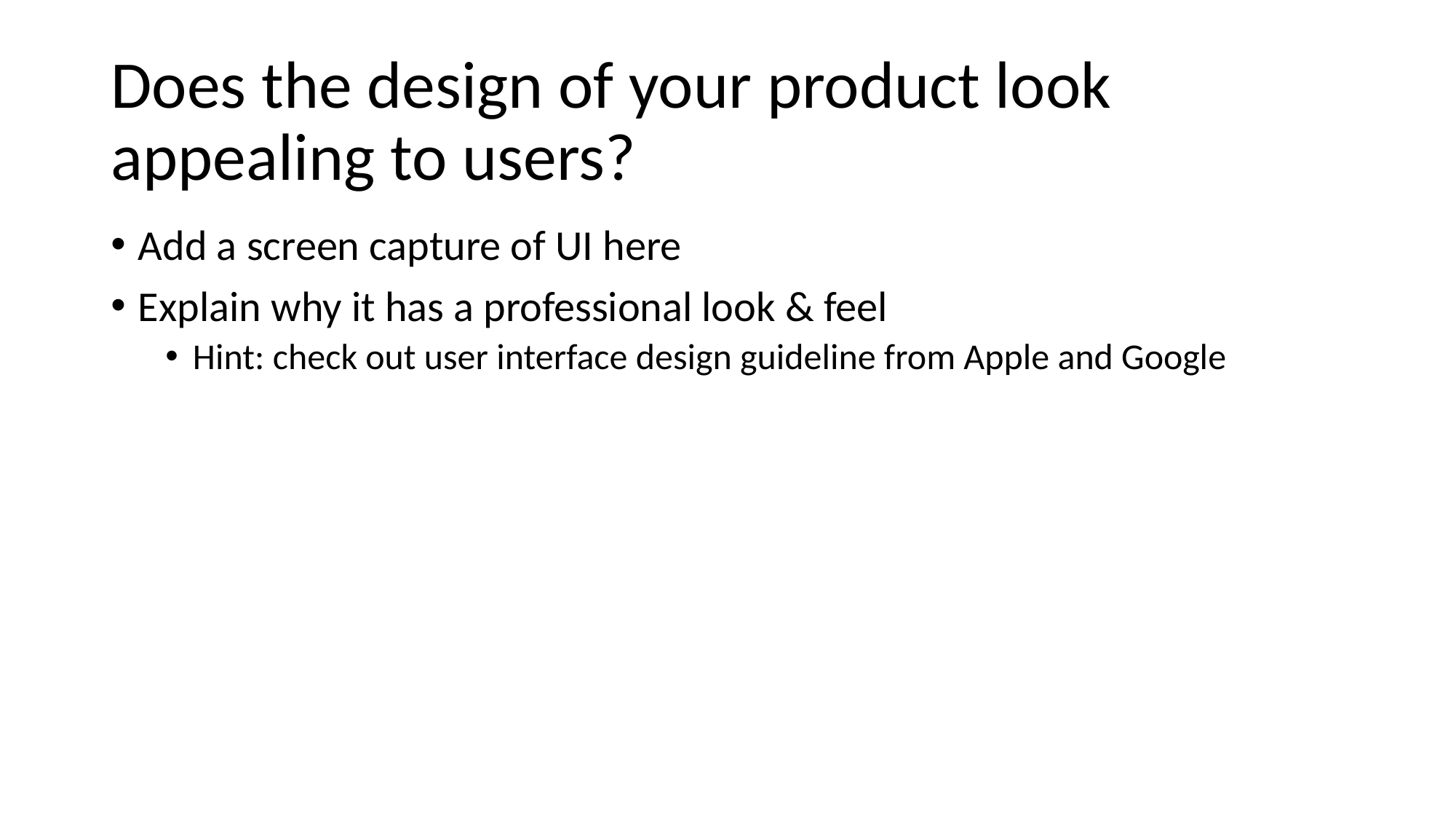

# Does the design of your product look appealing to users?
Add a screen capture of UI here
Explain why it has a professional look & feel
Hint: check out user interface design guideline from Apple and Google